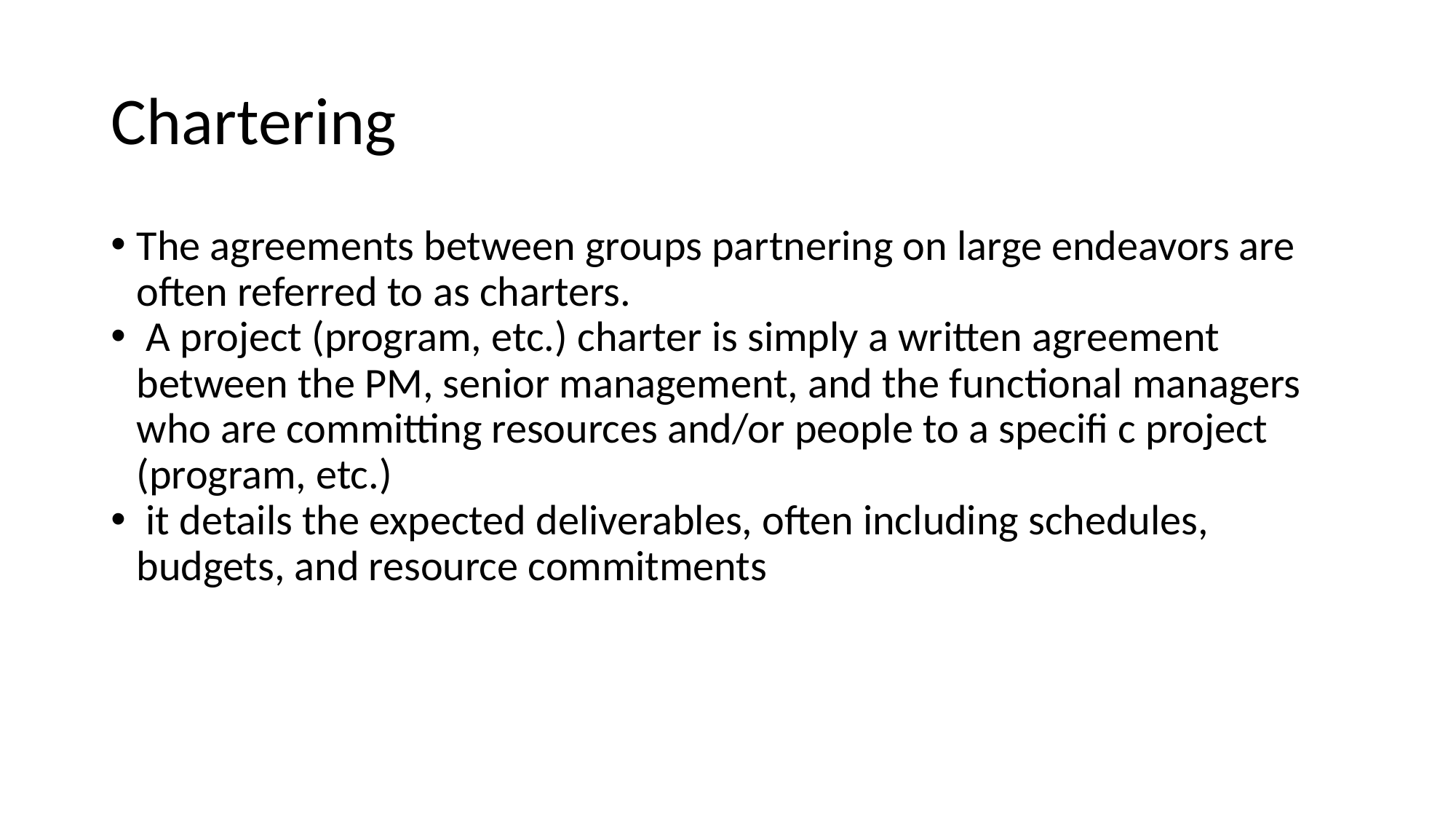

Chartering
The agreements between groups partnering on large endeavors are often referred to as charters.
 A project (program, etc.) charter is simply a written agreement between the PM, senior management, and the functional managers who are committing resources and/or people to a speciﬁ c project (program, etc.)
 it details the expected deliverables, often including schedules, budgets, and resource commitments